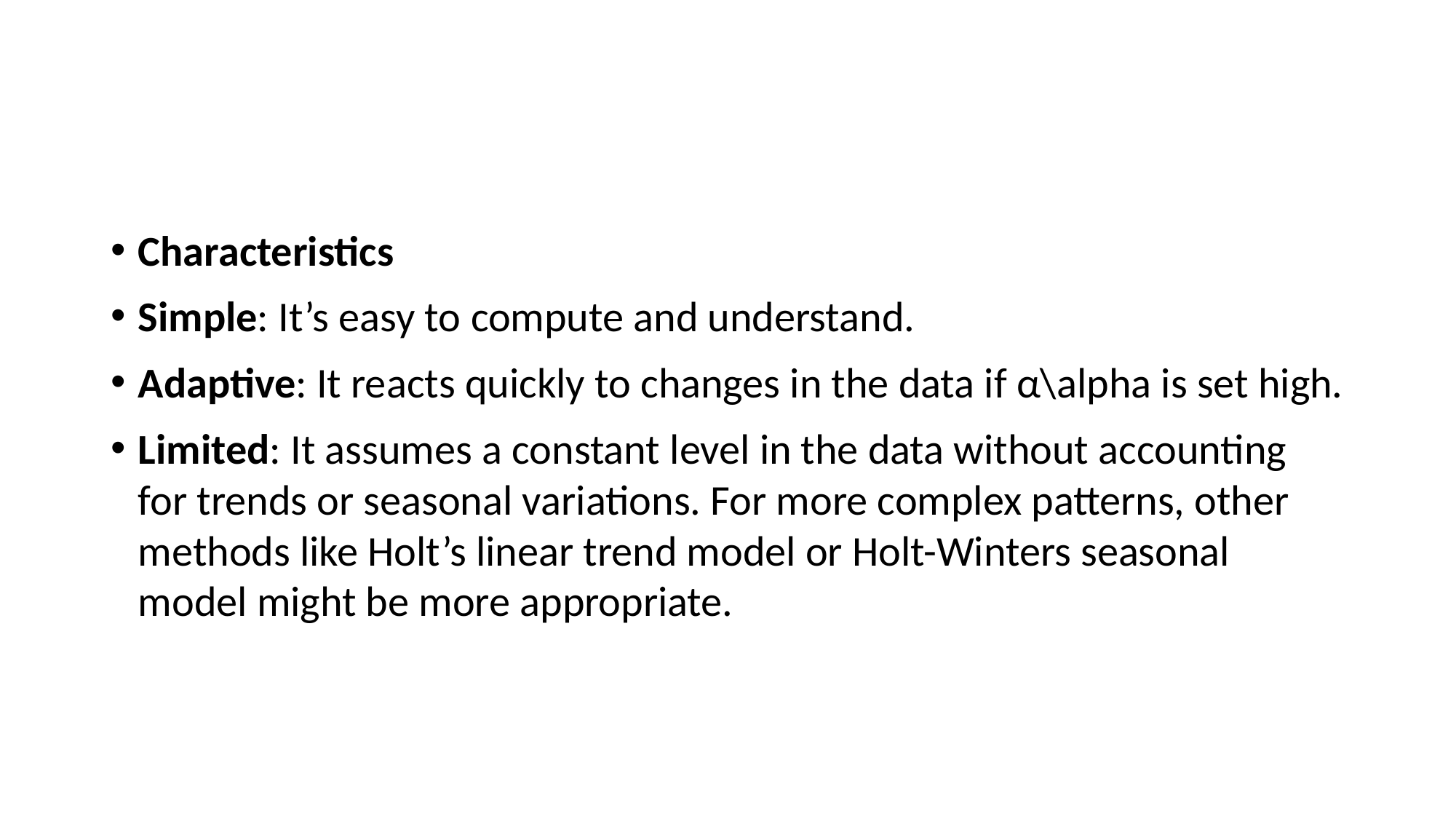

#
Characteristics
Simple: It’s easy to compute and understand.
Adaptive: It reacts quickly to changes in the data if α\alpha is set high.
Limited: It assumes a constant level in the data without accounting for trends or seasonal variations. For more complex patterns, other methods like Holt’s linear trend model or Holt-Winters seasonal model might be more appropriate.